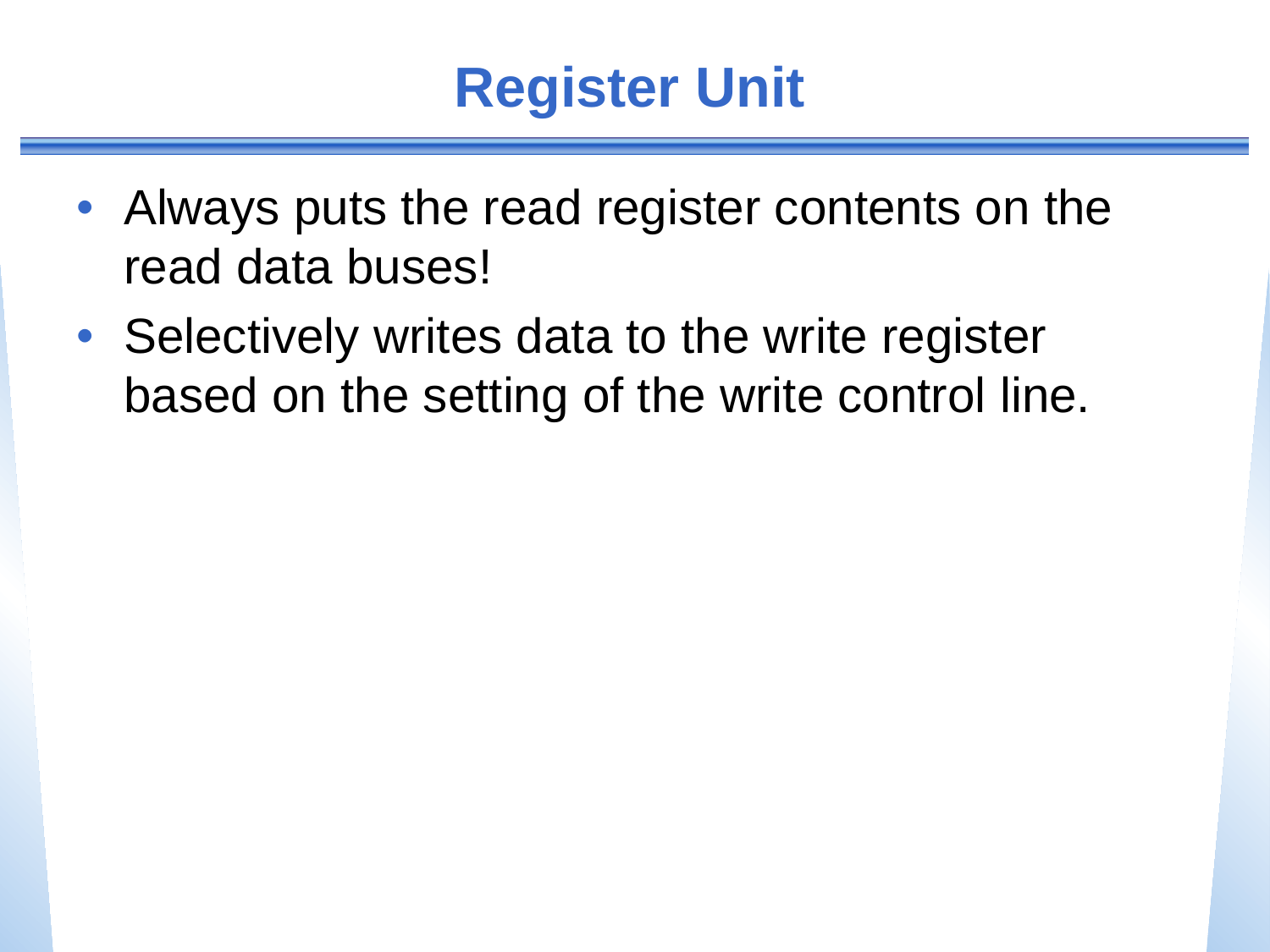

# Register Unit
Always puts the read register contents on the read data buses!
Selectively writes data to the write register based on the setting of the write control line.